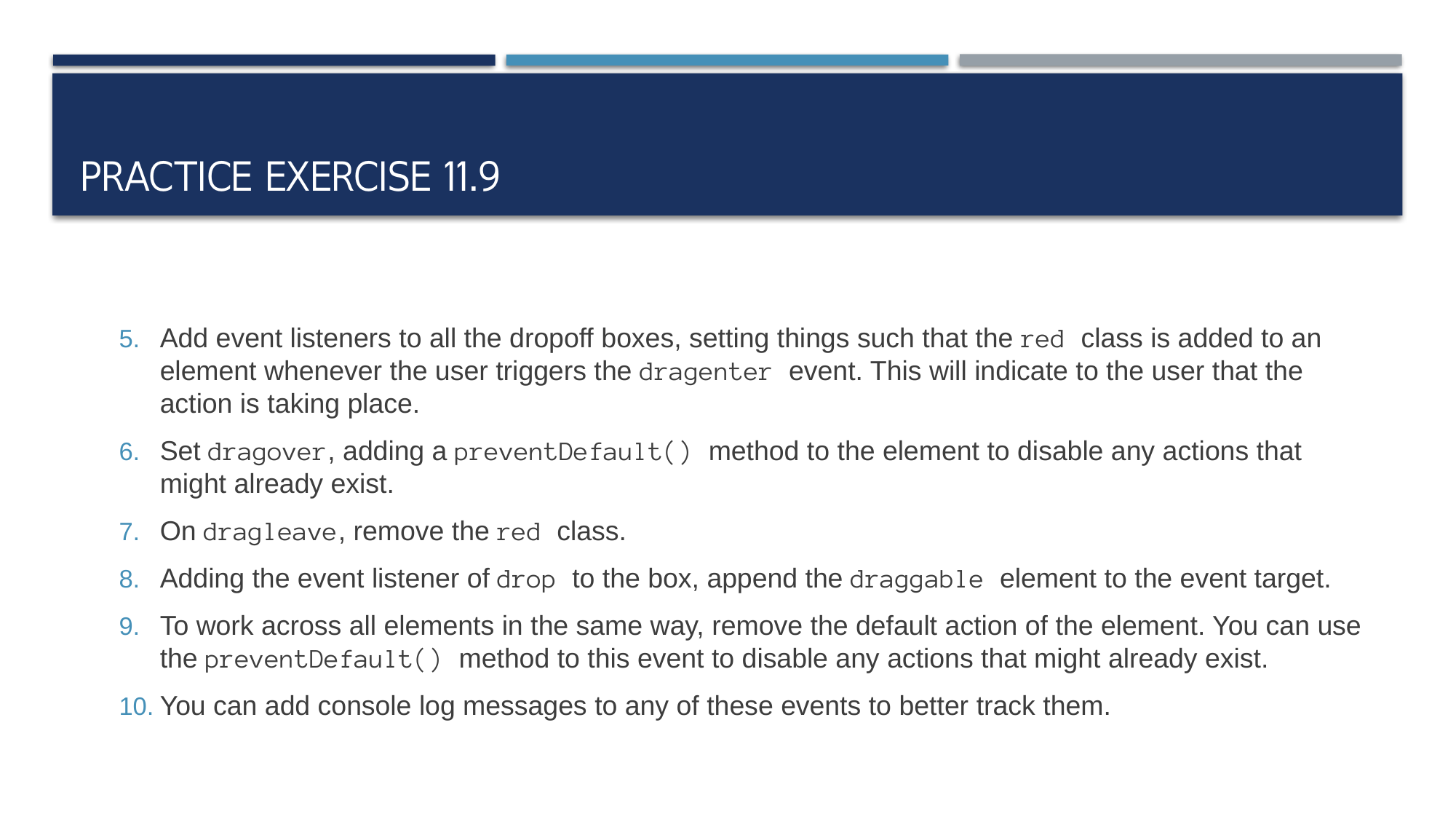

# Practice exercise 11.9
Add event listeners to all the dropoff boxes, setting things such that the red class is added to an element whenever the user triggers the dragenter event. This will indicate to the user that the action is taking place.
Set dragover, adding a preventDefault() method to the element to disable any actions that might already exist.
On dragleave, remove the red class.
Adding the event listener of drop to the box, append the draggable element to the event target.
To work across all elements in the same way, remove the default action of the element. You can use the preventDefault() method to this event to disable any actions that might already exist.
You can add console log messages to any of these events to better track them.